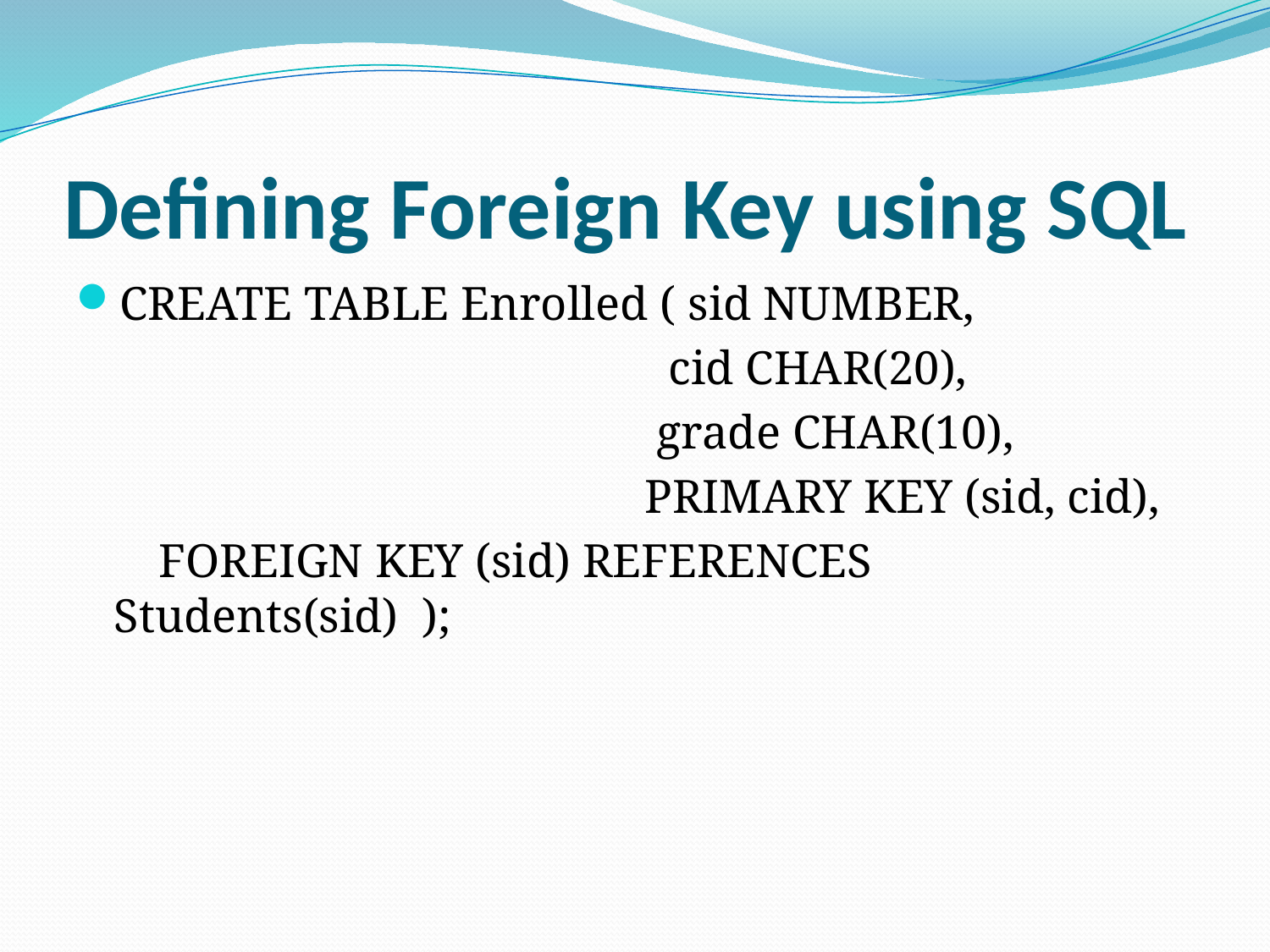

# Defining Foreign Key using SQL
CREATE TABLE Enrolled ( sid NUMBER,
                                                  cid CHAR(20),
                                                 grade CHAR(10),
                                                PRIMARY KEY (sid, cid),
       FOREIGN KEY (sid) REFERENCES Students(sid)  );